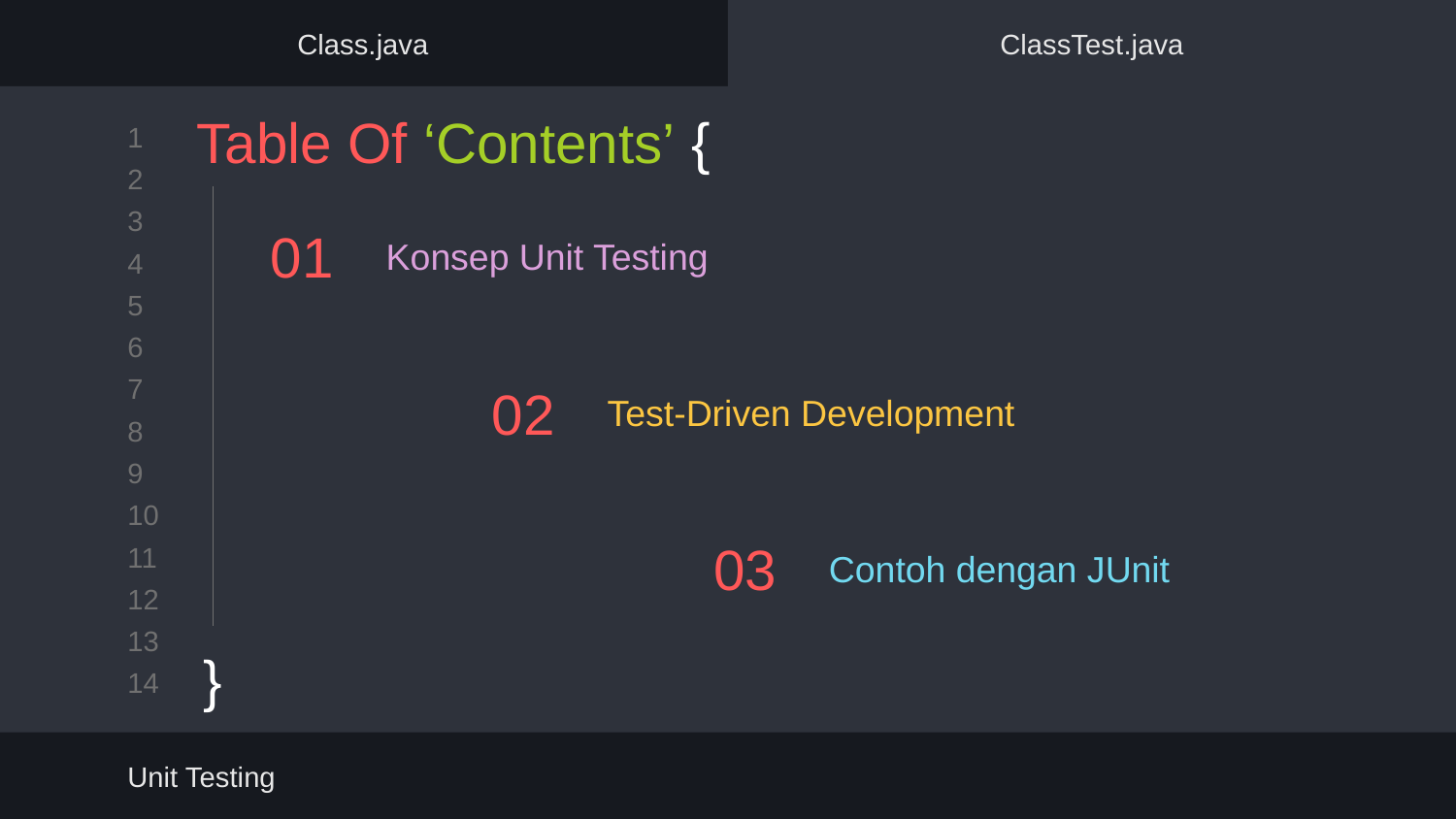

Class.java
ClassTest.java
Table Of ‘Contents’ {
}
# 01
Konsep Unit Testing
Test-Driven Development
02
Contoh dengan JUnit
03
Unit Testing